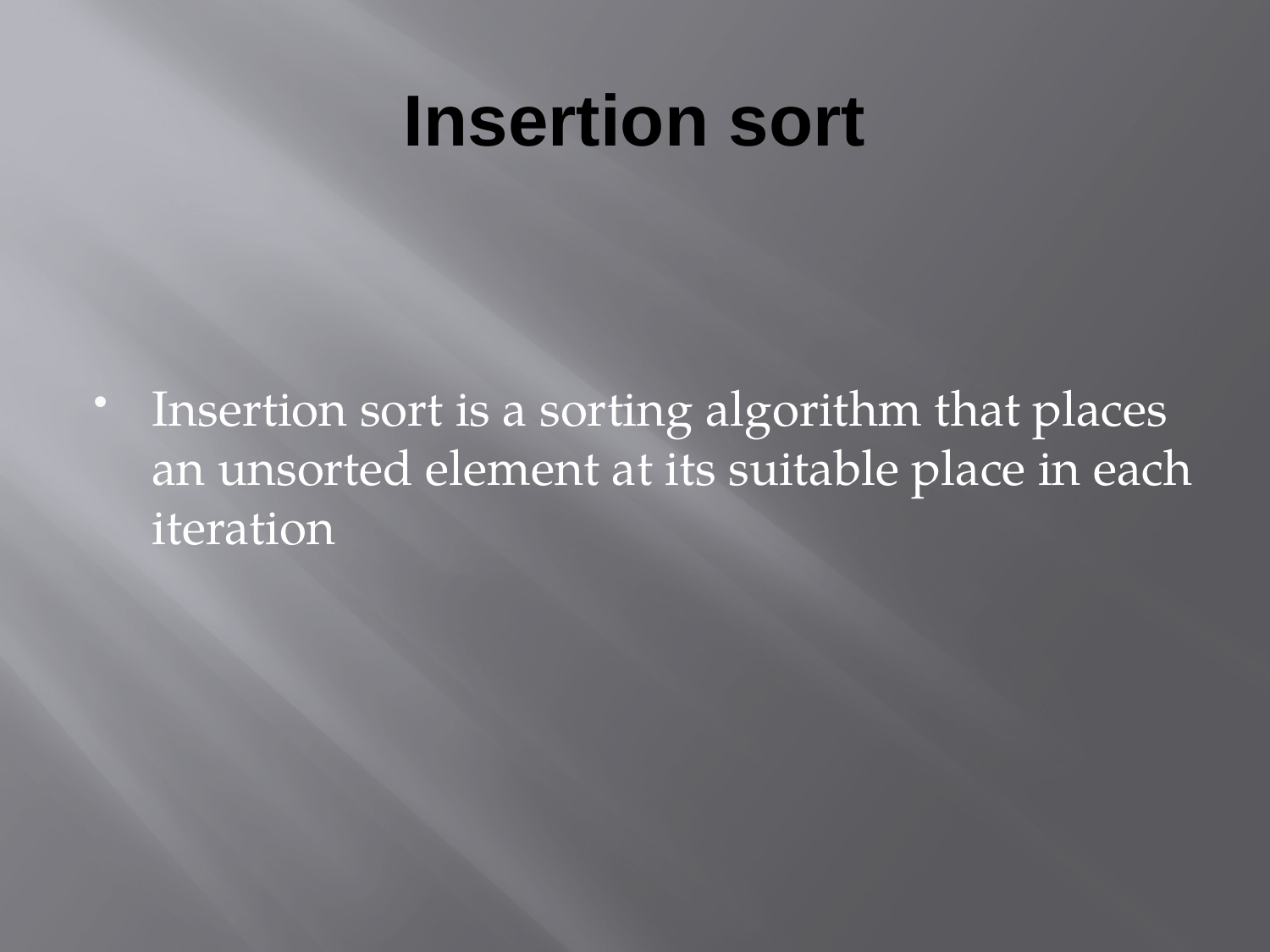

# Insertion sort
Insertion sort is a sorting algorithm that places an unsorted element at its suitable place in each iteration